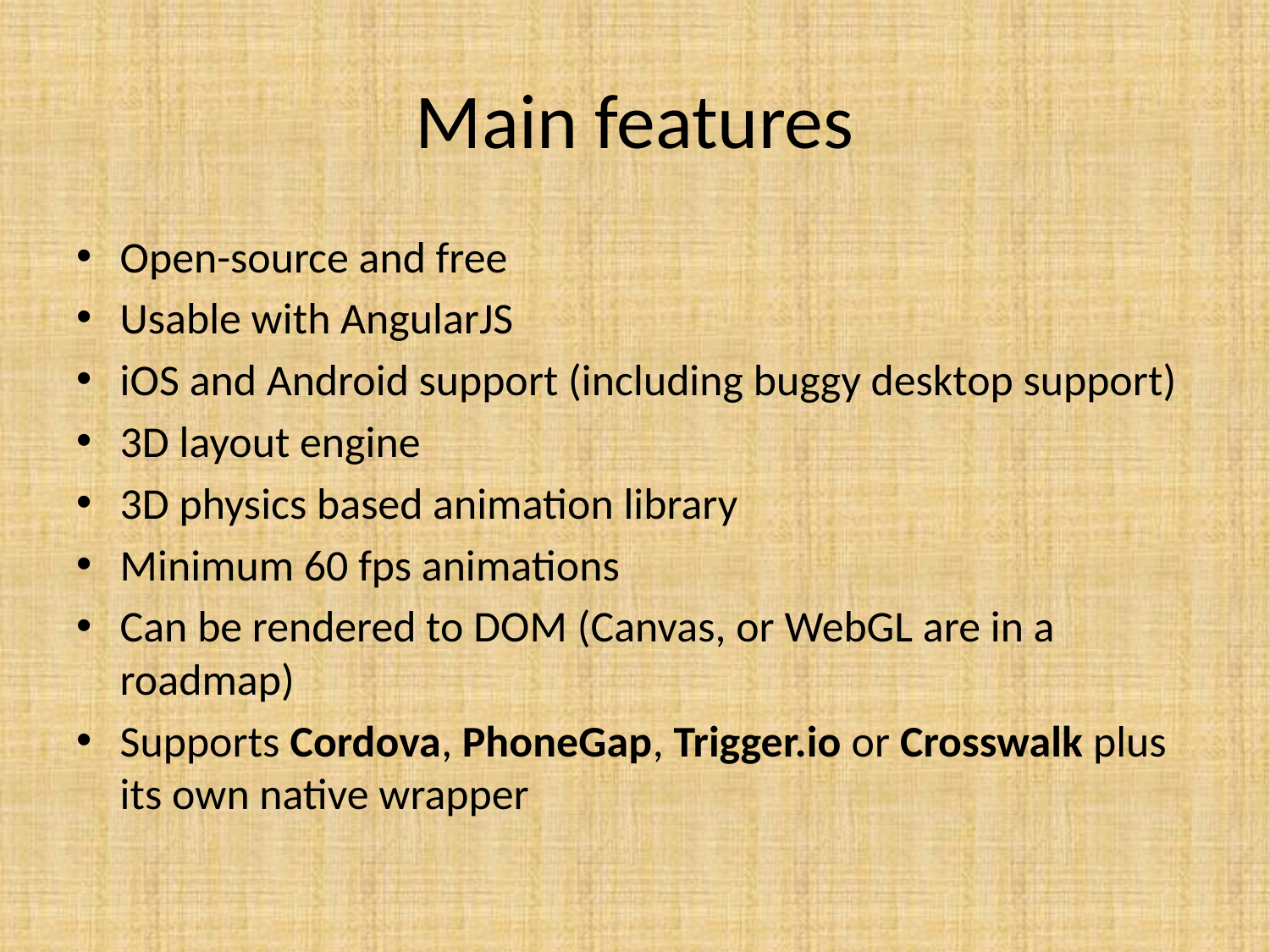

# Main features
Open-source and free
Usable with AngularJS
iOS and Android support (including buggy desktop support)
3D layout engine
3D physics based animation library
Minimum 60 fps animations
Can be rendered to DOM (Canvas, or WebGL are in a roadmap)
Supports Cordova, PhoneGap, Trigger.io or Crosswalk plus its own native wrapper